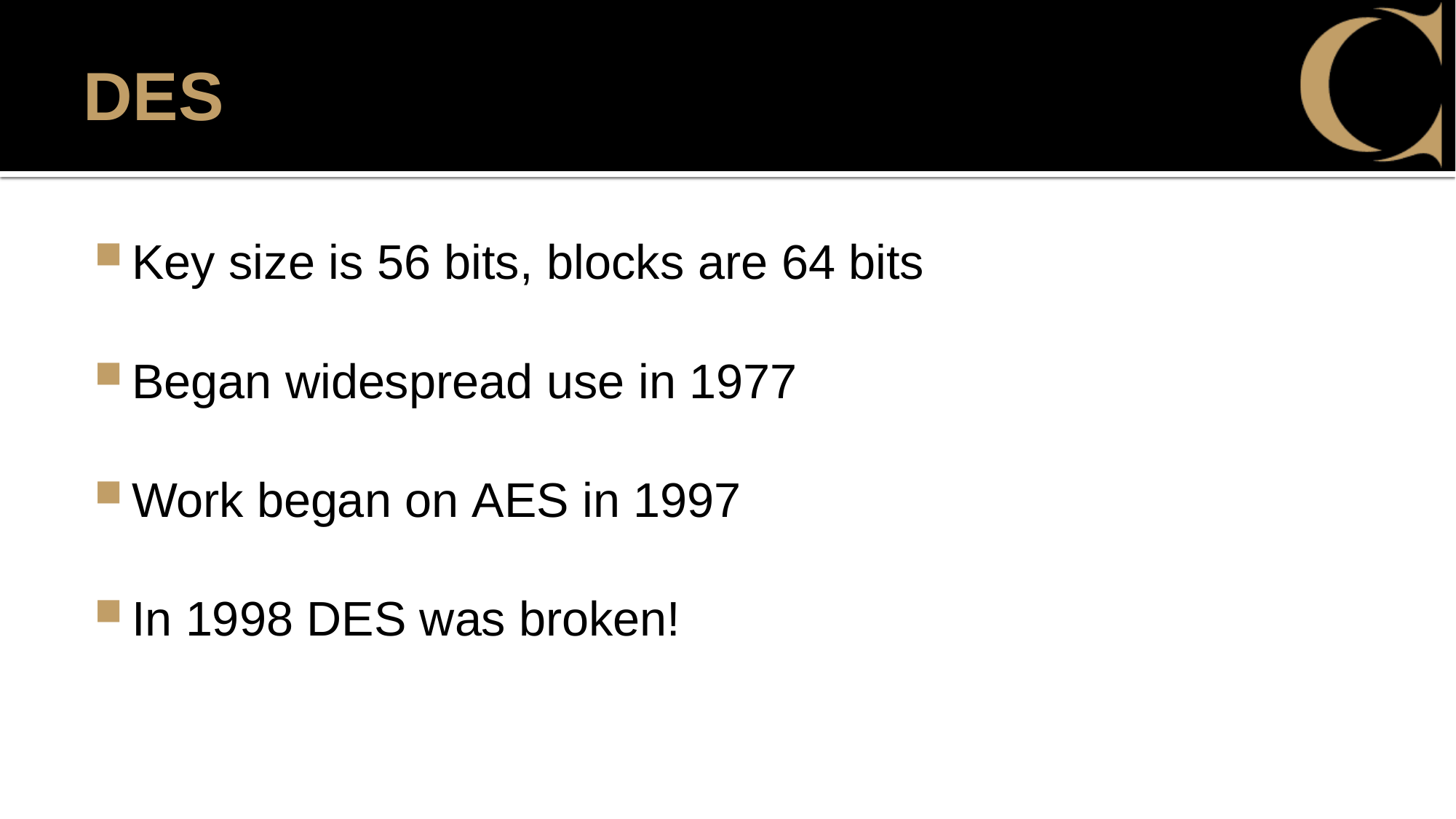

Cryptography
DES
Key size is 56 bits, blocks are 64 bits

Began widespread use in 1977

Work began on AES in 1997

In 1998 DES was broken!